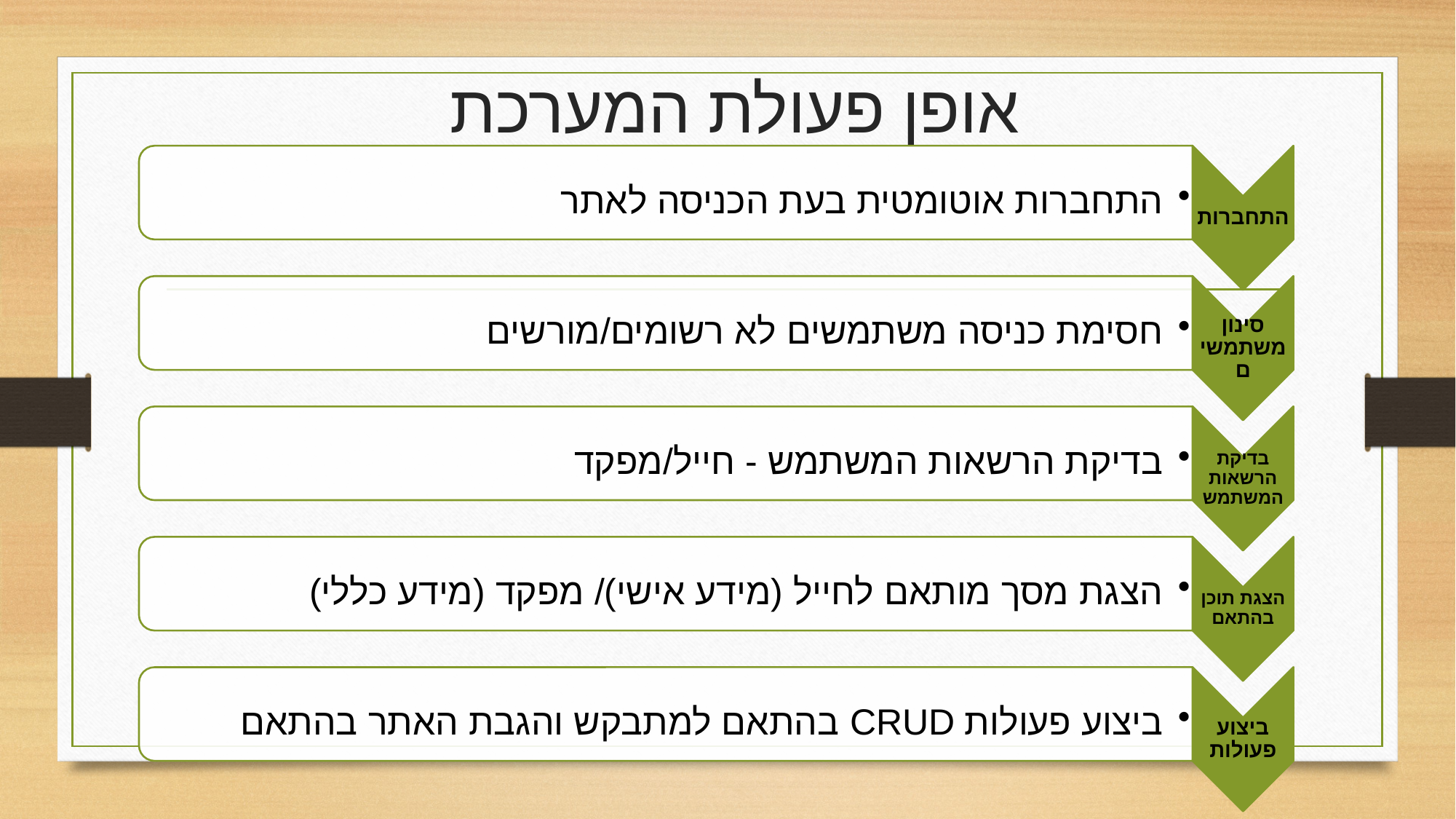

# אופן פעולת המערכת
התחברות
התחברות אוטומטית בעת הכניסה לאתר
סינון משתמשים
חסימת כניסה משתמשים לא רשומים/מורשים
בדיקת הרשאות המשתמש
בדיקת הרשאות המשתמש - חייל/מפקד
הצגת תוכן בהתאם
הצגת מסך מותאם לחייל (מידע אישי)/ מפקד (מידע כללי)
ביצוע פעולות
ביצוע פעולות CRUD בהתאם למתבקש והגבת האתר בהתאם